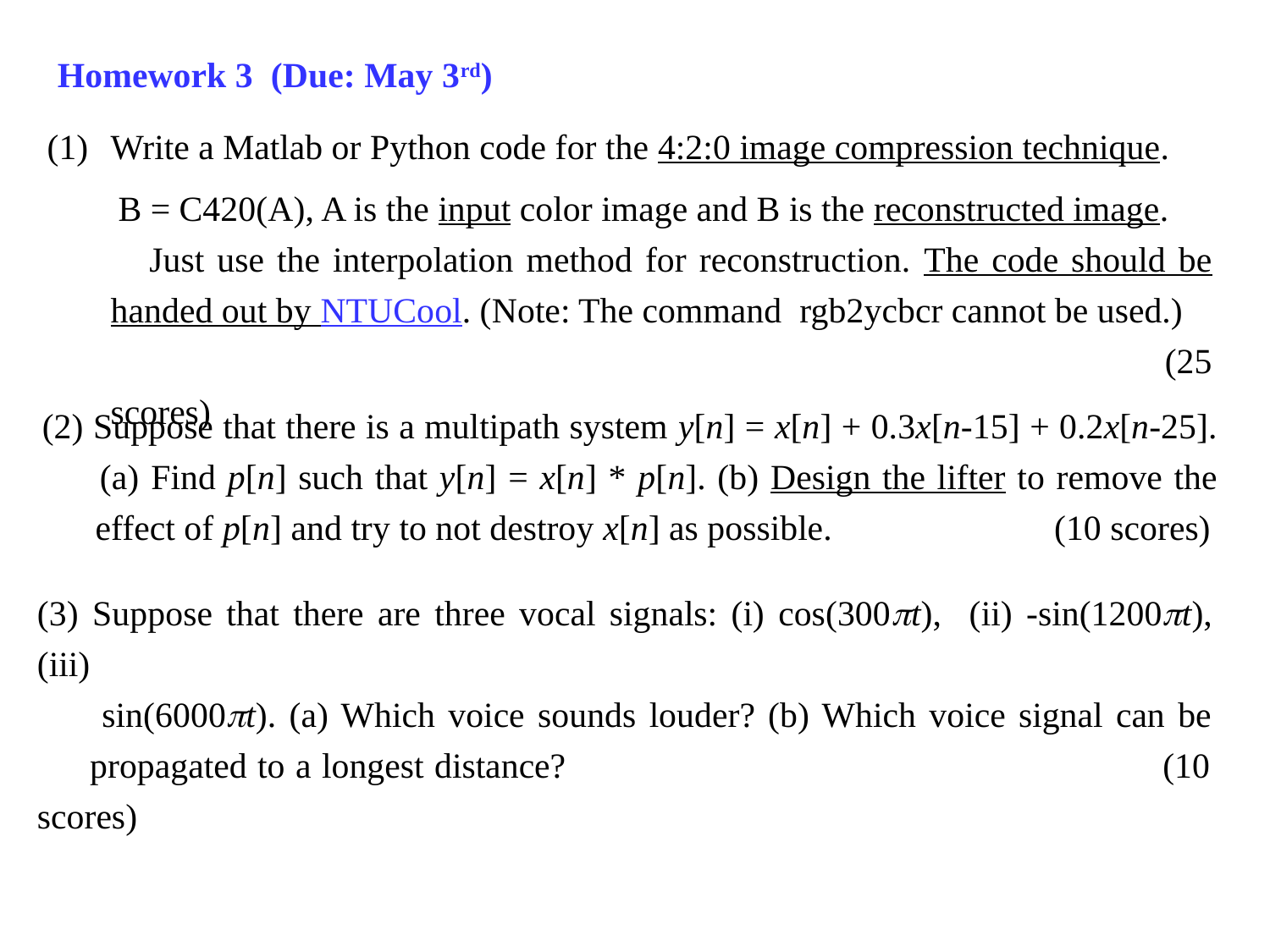

Homework 3  (Due: May 3rd)
Write a Matlab or Python code for the 4:2:0 image compression technique.
        B = C420(A), A is the input color image and B is the reconstructed image.
        Just use the interpolation method for reconstruction. The code should be handed out by NTUCool. (Note: The command  rgb2ycbcr cannot be used.)
                                                                                                                  (25 scores)
(2) Suppose that there is a multipath system y[n] = x[n] + 0.3x[n-15] + 0.2x[n-25].
     (a) Find p[n] such that y[n] = x[n] * p[n]. (b) Design the lifter to remove the
      effect of p[n] and try to not destroy x[n] as possible.                         (10 scores)
(3) Suppose that there are three vocal signals: (i) cos(300πt),  (ii) -sin(1200πt), (iii)
     sin(6000πt). (a) Which voice sounds louder? (b) Which voice signal can be
     propagated to a longest distance?                                                         (10 scores)